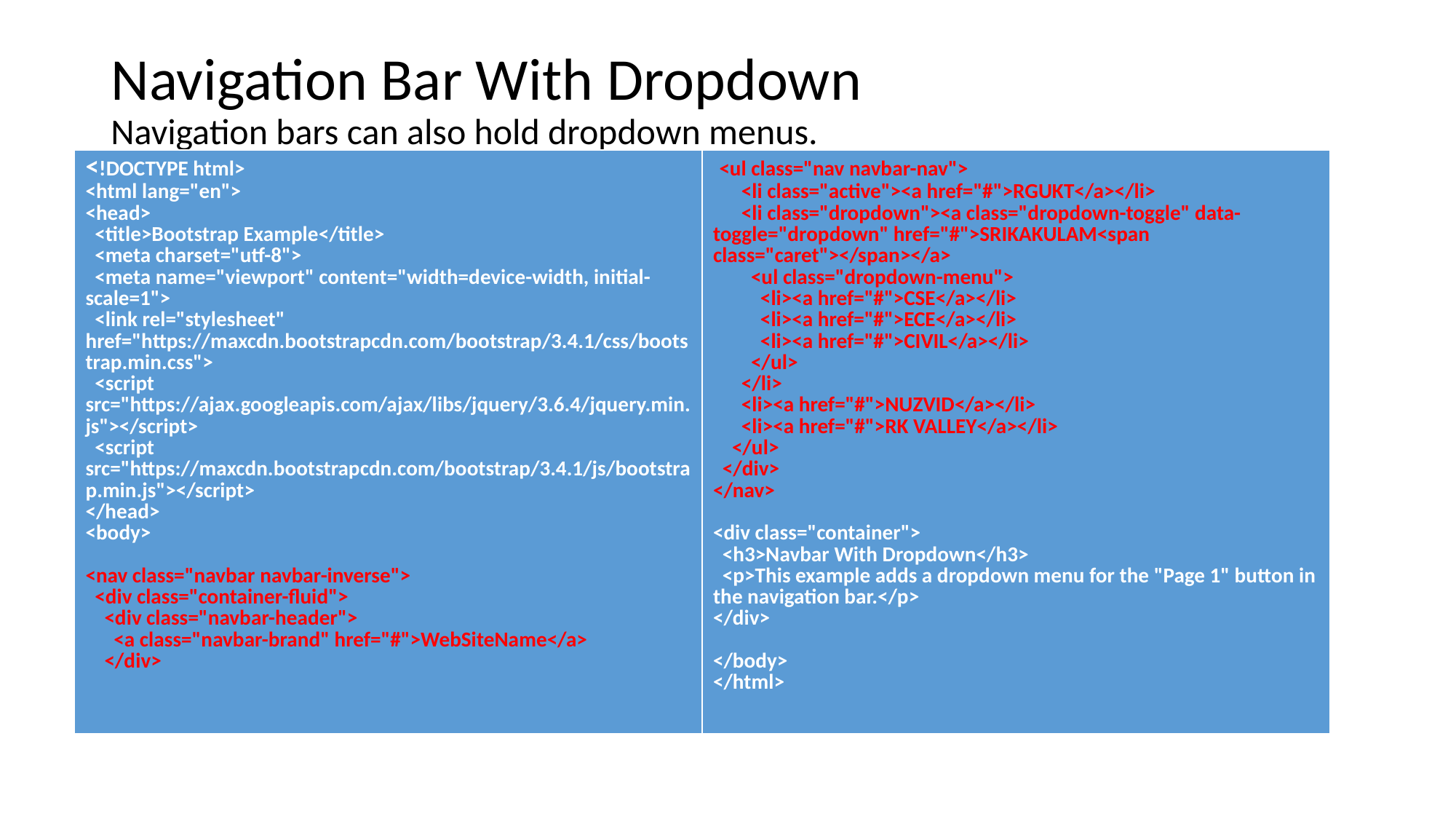

# Navigation Bar With Dropdown Navigation bars can also hold dropdown menus.
| <!DOCTYPE html> <html lang="en"> <head> <title>Bootstrap Example</title> <meta charset="utf-8"> <meta name="viewport" content="width=device-width, initial-scale=1"> <link rel="stylesheet" href="https://maxcdn.bootstrapcdn.com/bootstrap/3.4.1/css/bootstrap.min.css"> <script src="https://ajax.googleapis.com/ajax/libs/jquery/3.6.4/jquery.min.js"></script> <script src="https://maxcdn.bootstrapcdn.com/bootstrap/3.4.1/js/bootstrap.min.js"></script> </head> <body> <nav class="navbar navbar-inverse"> <div class="container-fluid"> <div class="navbar-header"> <a class="navbar-brand" href="#">WebSiteName</a> </div> | <ul class="nav navbar-nav"> <li class="active"><a href="#">RGUKT</a></li> <li class="dropdown"><a class="dropdown-toggle" data-toggle="dropdown" href="#">SRIKAKULAM<span class="caret"></span></a> <ul class="dropdown-menu"> <li><a href="#">CSE</a></li> <li><a href="#">ECE</a></li> <li><a href="#">CIVIL</a></li> </ul> </li> <li><a href="#">NUZVID</a></li> <li><a href="#">RK VALLEY</a></li> </ul> </div> </nav> <div class="container"> <h3>Navbar With Dropdown</h3> <p>This example adds a dropdown menu for the "Page 1" button in the navigation bar.</p> </div> </body> </html> |
| --- | --- |